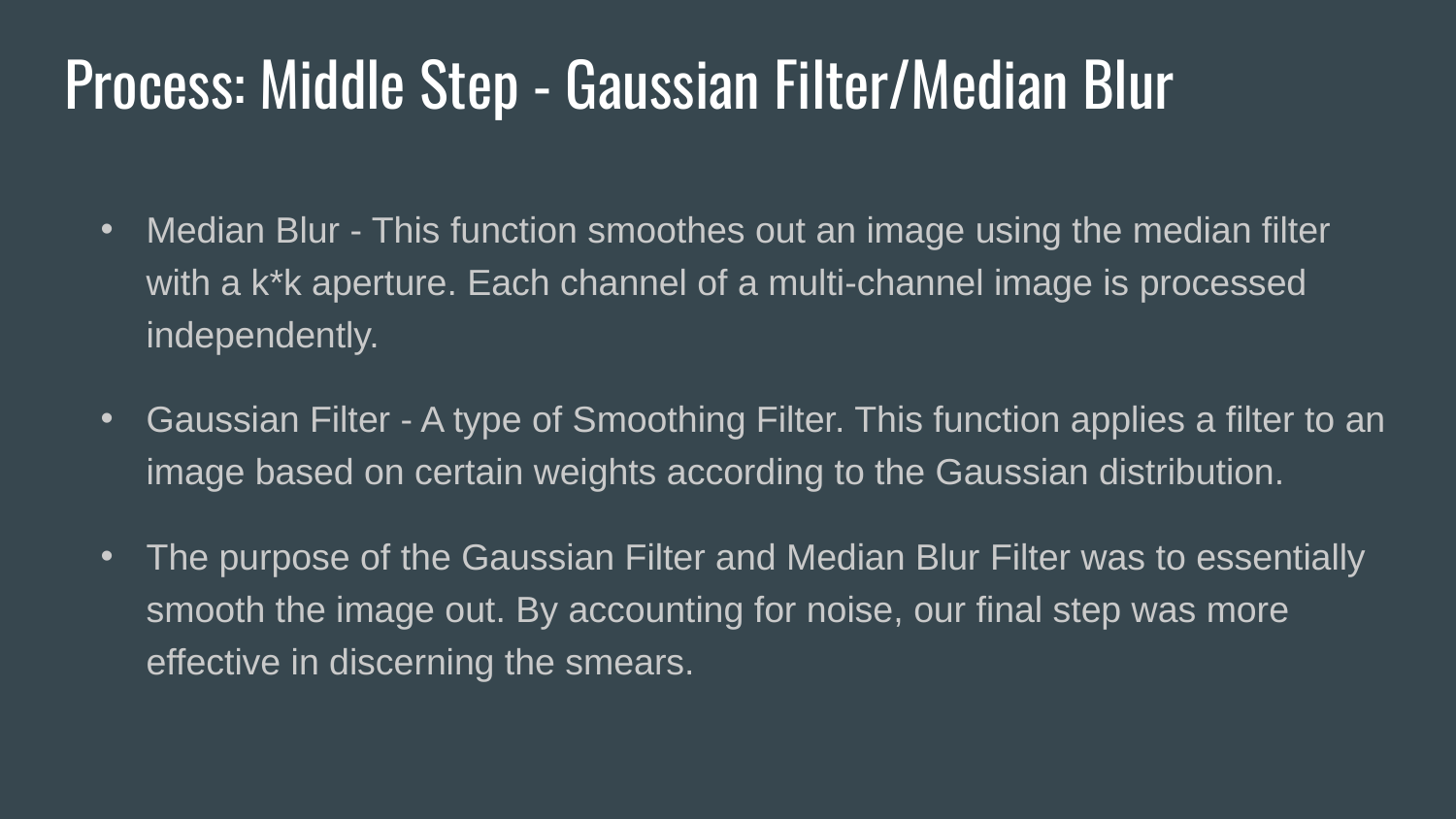

# Process: Middle Step - Gaussian Filter/Median Blur
Median Blur - This function smoothes out an image using the median filter with a k*k aperture. Each channel of a multi-channel image is processed independently.
Gaussian Filter - A type of Smoothing Filter. This function applies a filter to an image based on certain weights according to the Gaussian distribution.
The purpose of the Gaussian Filter and Median Blur Filter was to essentially smooth the image out. By accounting for noise, our final step was more effective in discerning the smears.